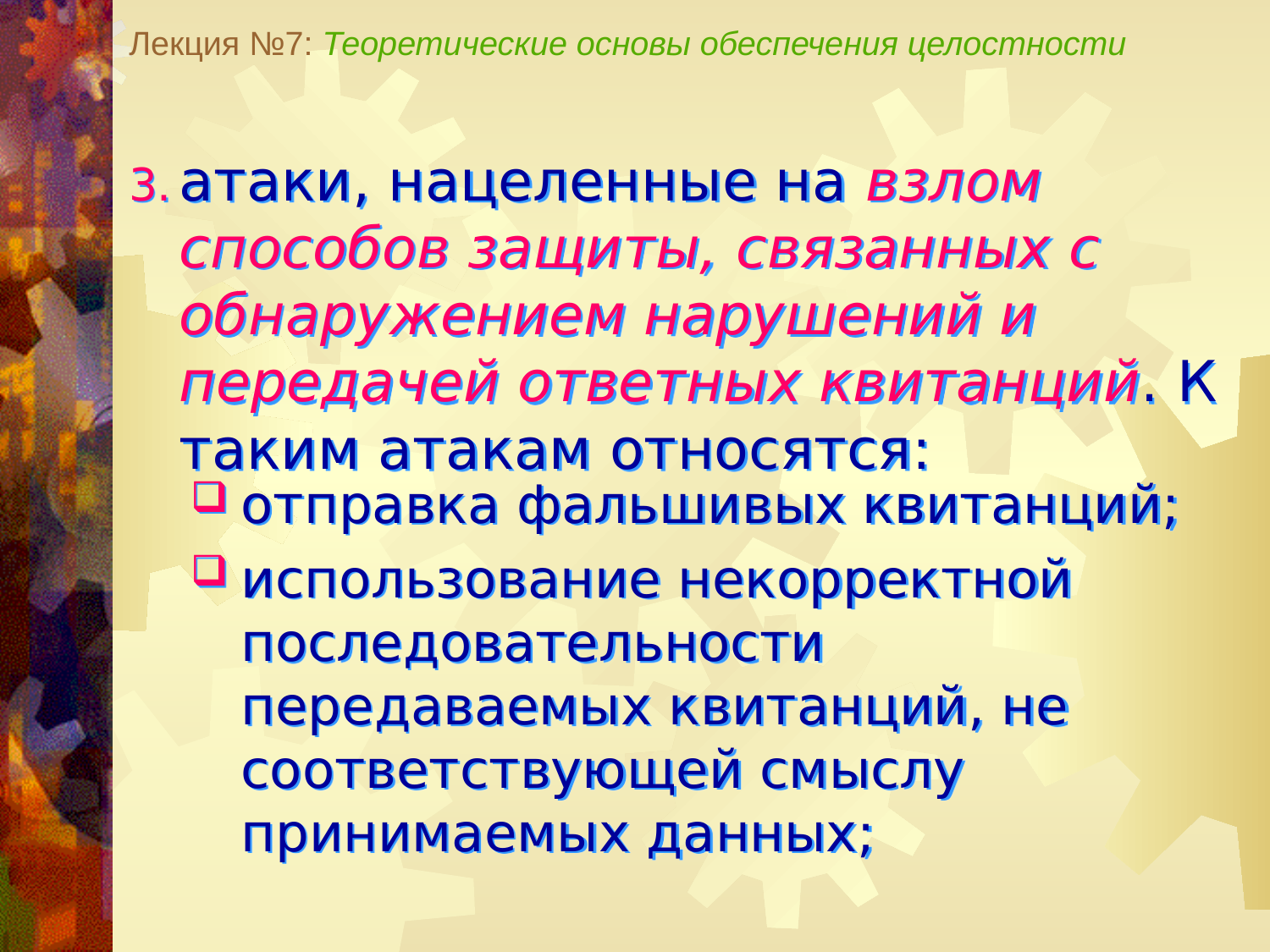

Лекция №7: Теоретические основы обеспечения целостности
атаки, нацеленные на взлом способов защиты, связанных с обнаружением нарушений и передачей ответных квитанций. К таким атакам относятся:
отправка фальшивых квитанций;
использование некорректной последовательности передаваемых квитанций, не соответствующей смыслу принимаемых данных;